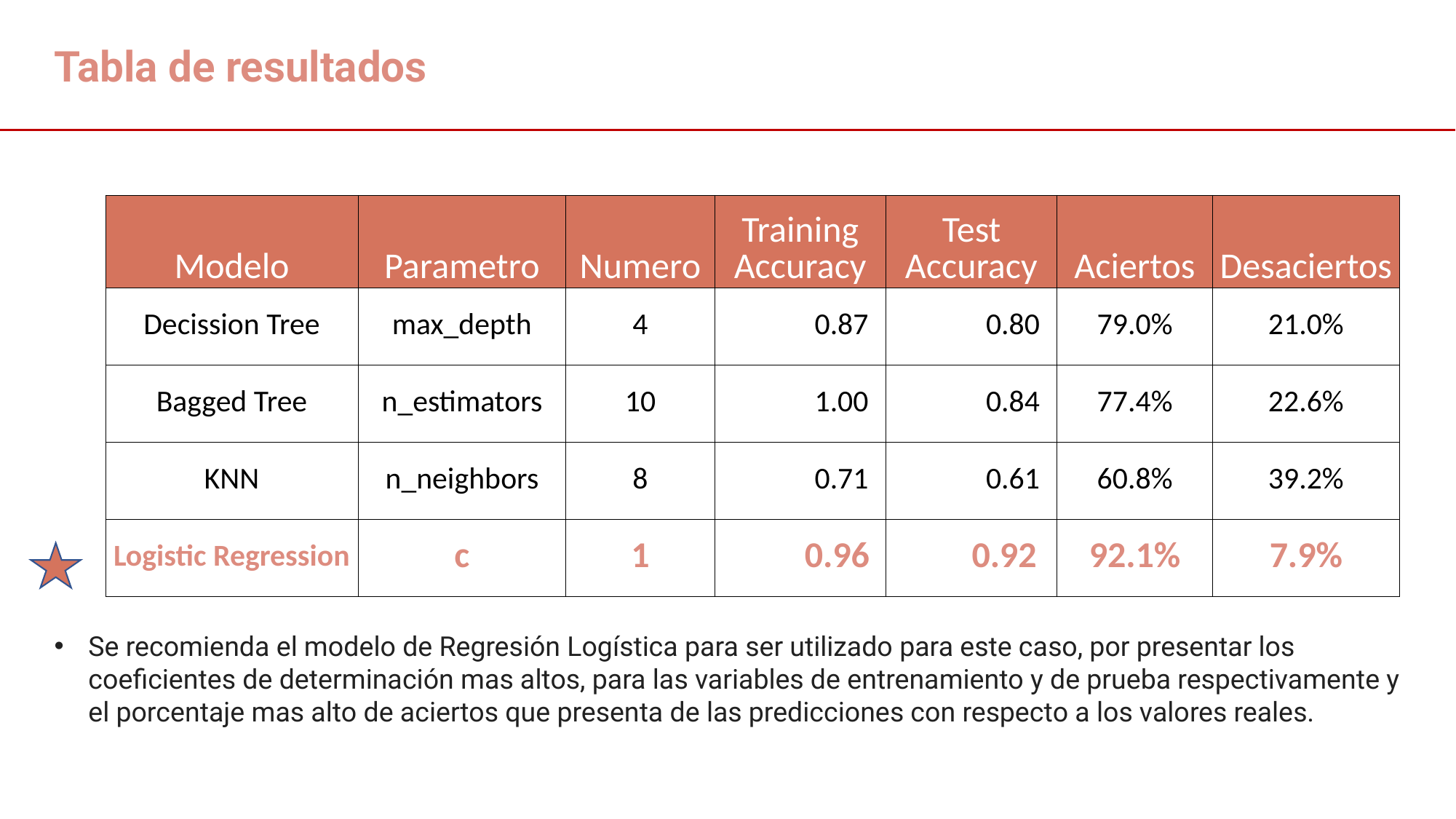

Tabla de resultados
| Modelo | Parametro | Numero | Training Accuracy | Test Accuracy | Aciertos | Desaciertos |
| --- | --- | --- | --- | --- | --- | --- |
| Decission Tree | max\_depth | 4 | 0.87 | 0.80 | 79.0% | 21.0% |
| Bagged Tree | n\_estimators | 10 | 1.00 | 0.84 | 77.4% | 22.6% |
| KNN | n\_neighbors | 8 | 0.71 | 0.61 | 60.8% | 39.2% |
| Logistic Regression | c | 1 | 0.96 | 0.92 | 92.1% | 7.9% |

Se recomienda el modelo de Regresión Logística para ser utilizado para este caso, por presentar los coeficientes de determinación mas altos, para las variables de entrenamiento y de prueba respectivamente y el porcentaje mas alto de aciertos que presenta de las predicciones con respecto a los valores reales.